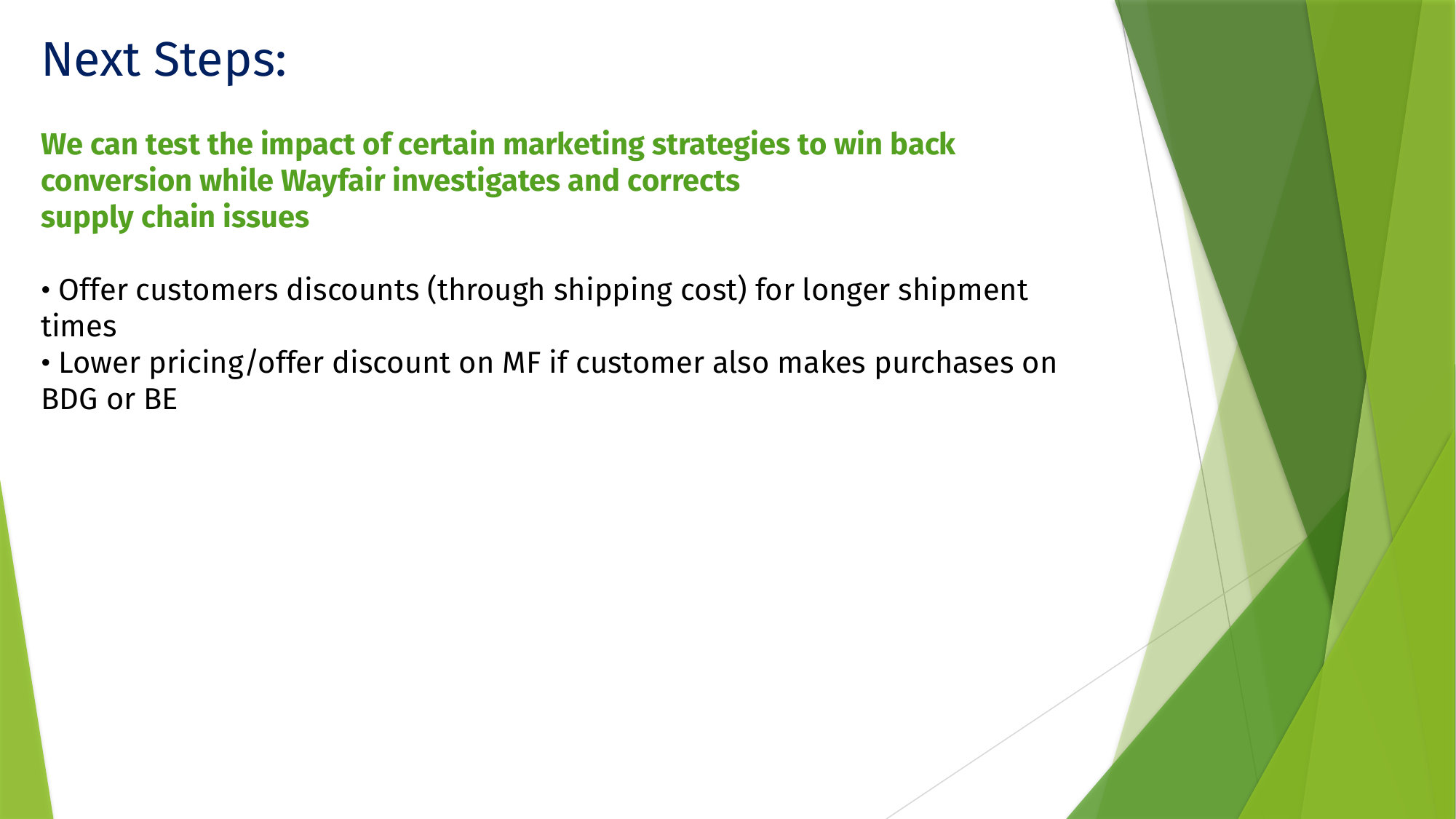

Next Steps:
We can test the impact of certain marketing strategies to win back conversion while Wayfair investigates and corrects
supply chain issues

• Offer customers discounts (through shipping cost) for longer shipment times
• Lower pricing/offer discount on MF if customer also makes purchases on BDG or BE